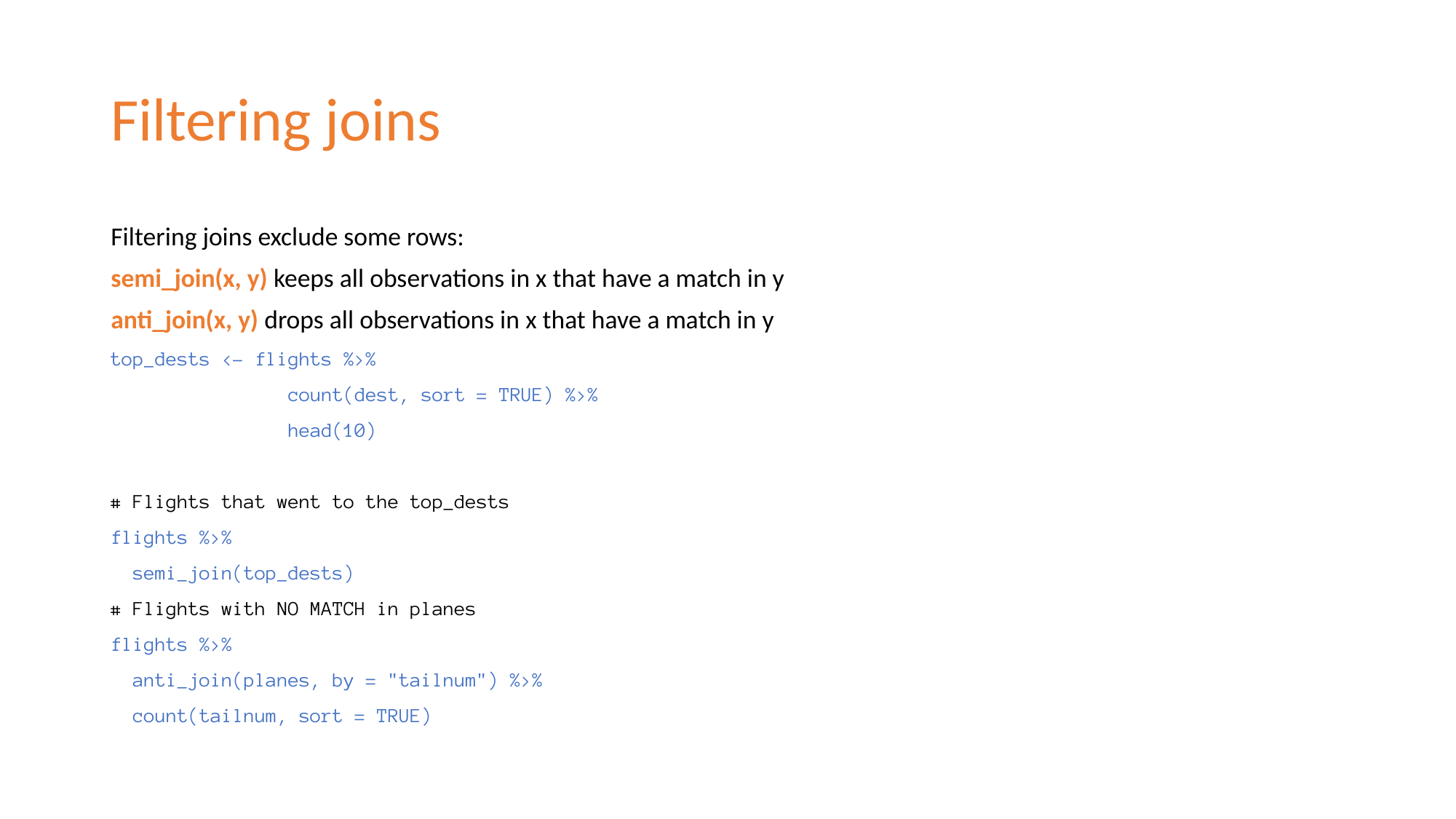

# Filtering joins
Filtering joins exclude some rows:
semi_join(x, y) keeps all observations in x that have a match in y
anti_join(x, y) drops all observations in x that have a match in y
top_dests <- flights %>%
                count(dest, sort = TRUE) %>%
                head(10)

# Flights that went to the top_dests
flights %>%
  semi_join(top_dests)
# Flights with NO MATCH in planes
flights %>%
  anti_join(planes, by = "tailnum") %>%
  count(tailnum, sort = TRUE)